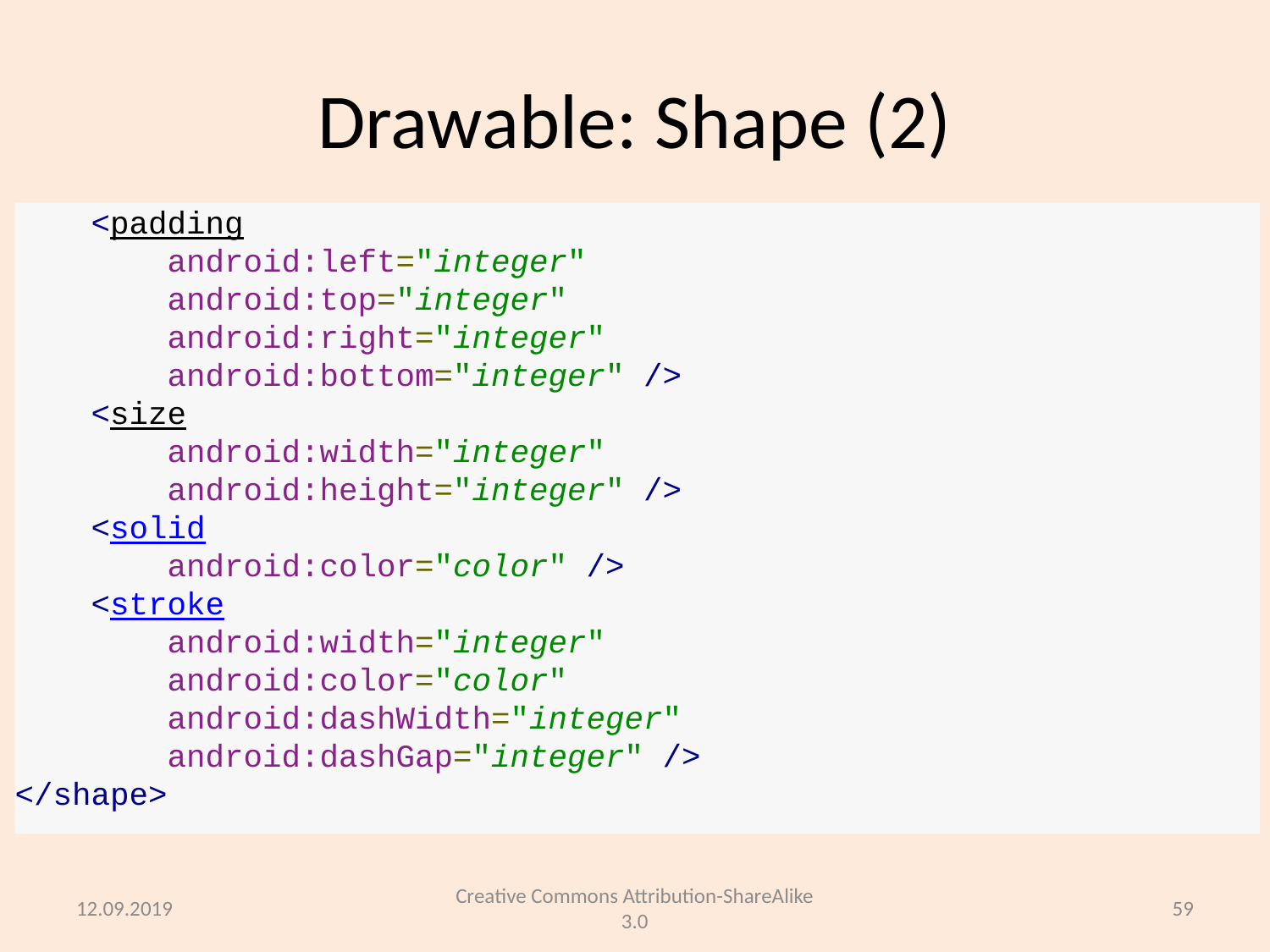

# Drawable: Shape (2)
    <padding
        android:left="integer"
        android:top="integer"
        android:right="integer"
        android:bottom="integer" />
    <size
        android:width="integer"
        android:height="integer" />
    <solid
        android:color="color" />
    <stroke
        android:width="integer"
        android:color="color"
        android:dashWidth="integer"
        android:dashGap="integer" />
</shape>
12.09.2019
Creative Commons Attribution-ShareAlike 3.0
59